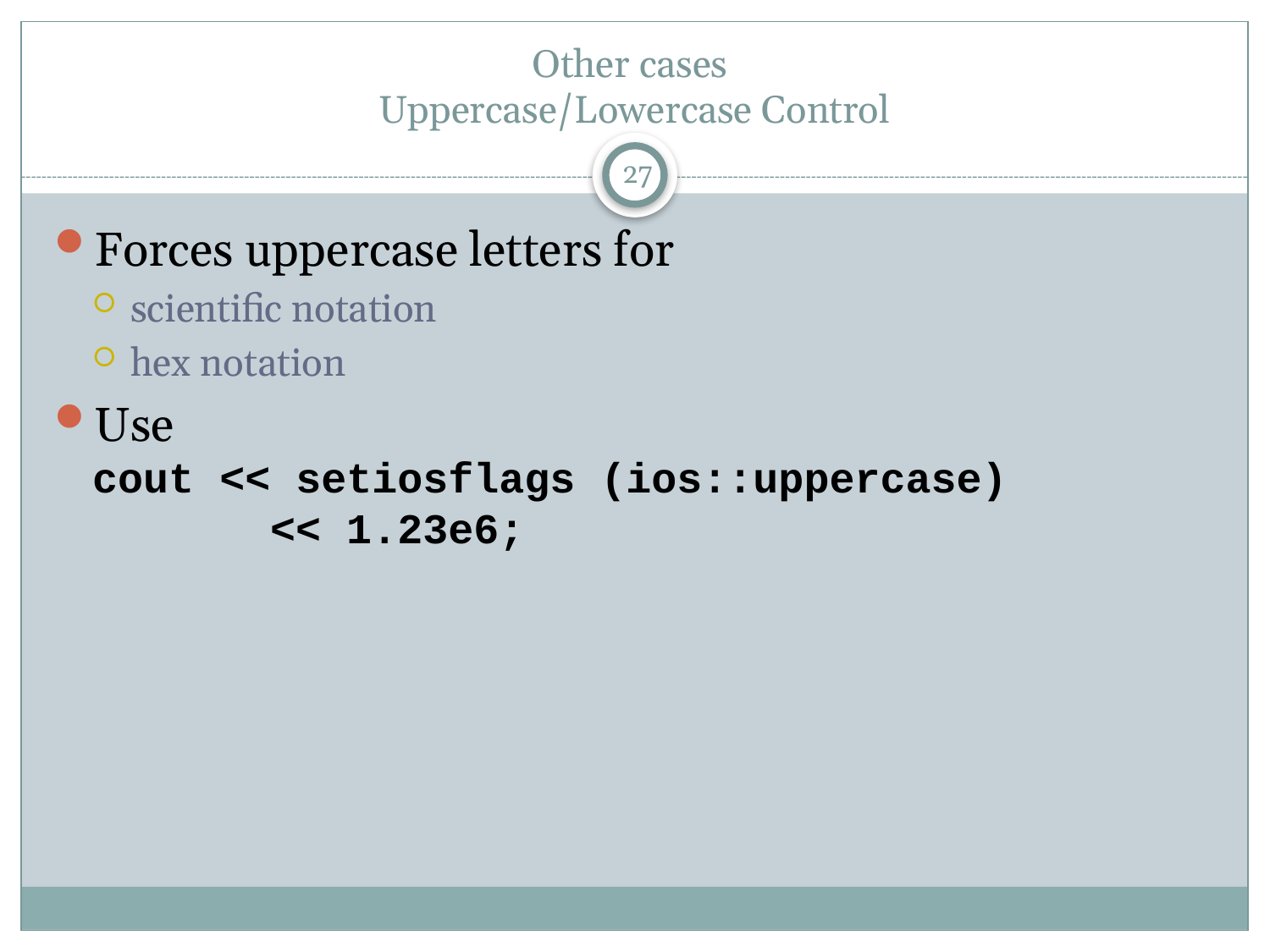

# Other cases Uppercase/Lowercase Control
27
Forces uppercase letters for
scientific notation
hex notation
Use
cout << setiosflags (ios::uppercase)
 	  << 1.23e6;